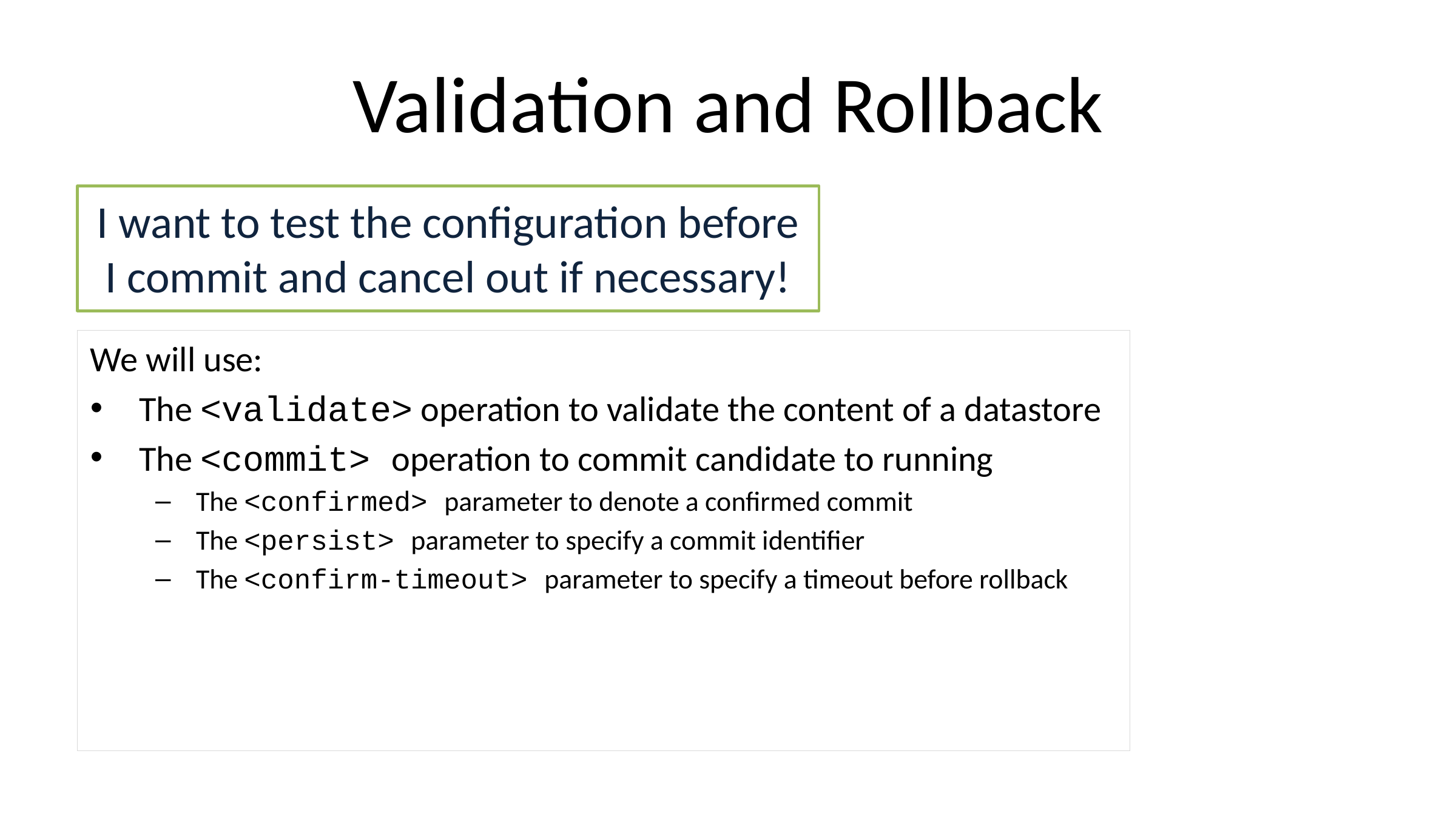

# Validation and Rollback
I want to test the configuration before I commit and cancel out if necessary!
We will use:
The <validate> operation to validate the content of a datastore
The <commit> operation to commit candidate to running
The <confirmed> parameter to denote a confirmed commit
The <persist> parameter to specify a commit identifier
The <confirm-timeout> parameter to specify a timeout before rollback